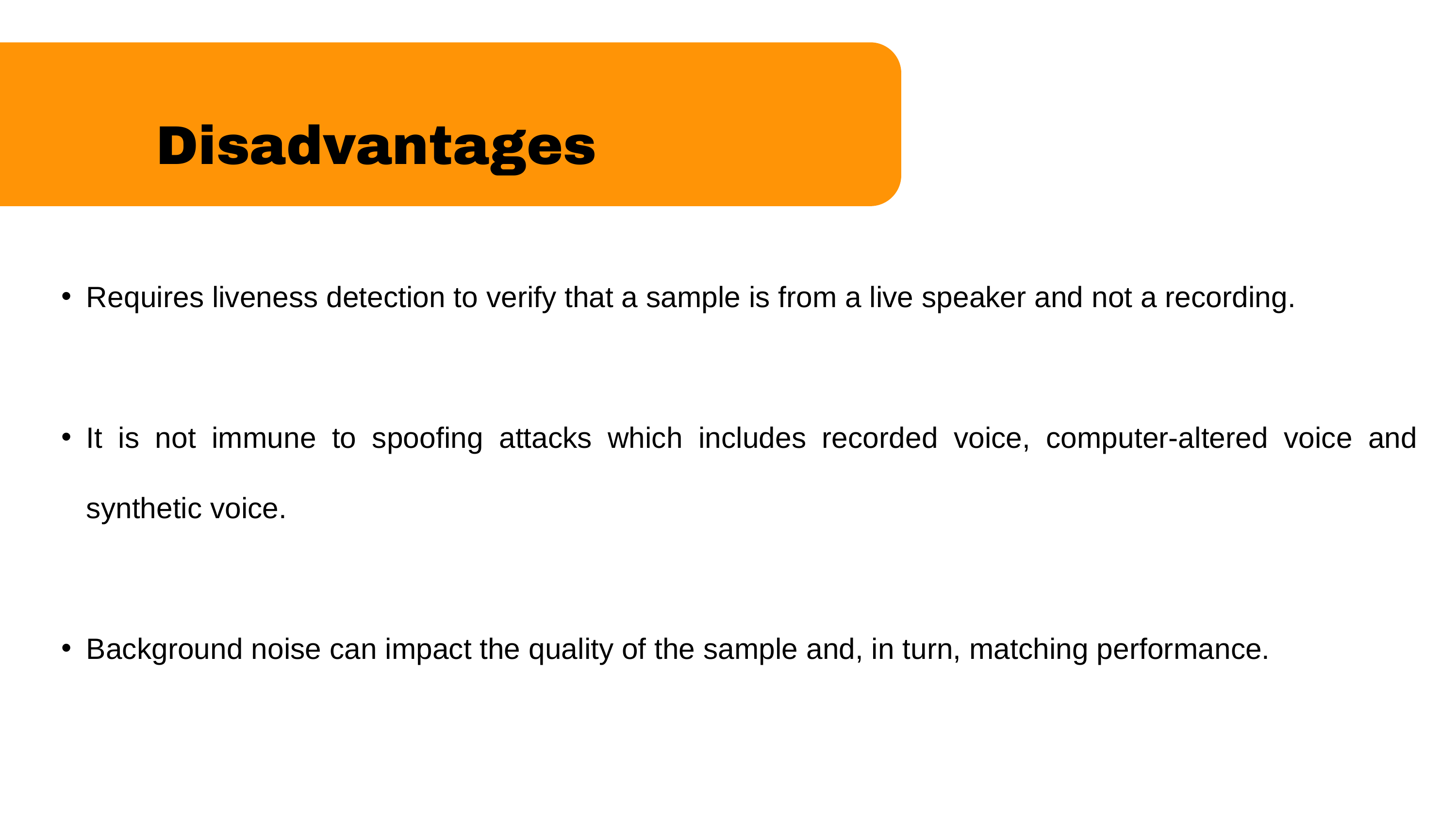

Disadvantages
Requires liveness detection to verify that a sample is from a live speaker and not a recording.

It is not immune to spoofing attacks which includes recorded voice, computer-altered voice and synthetic voice.

Background noise can impact the quality of the sample and, in turn, matching performance.

Slides 05